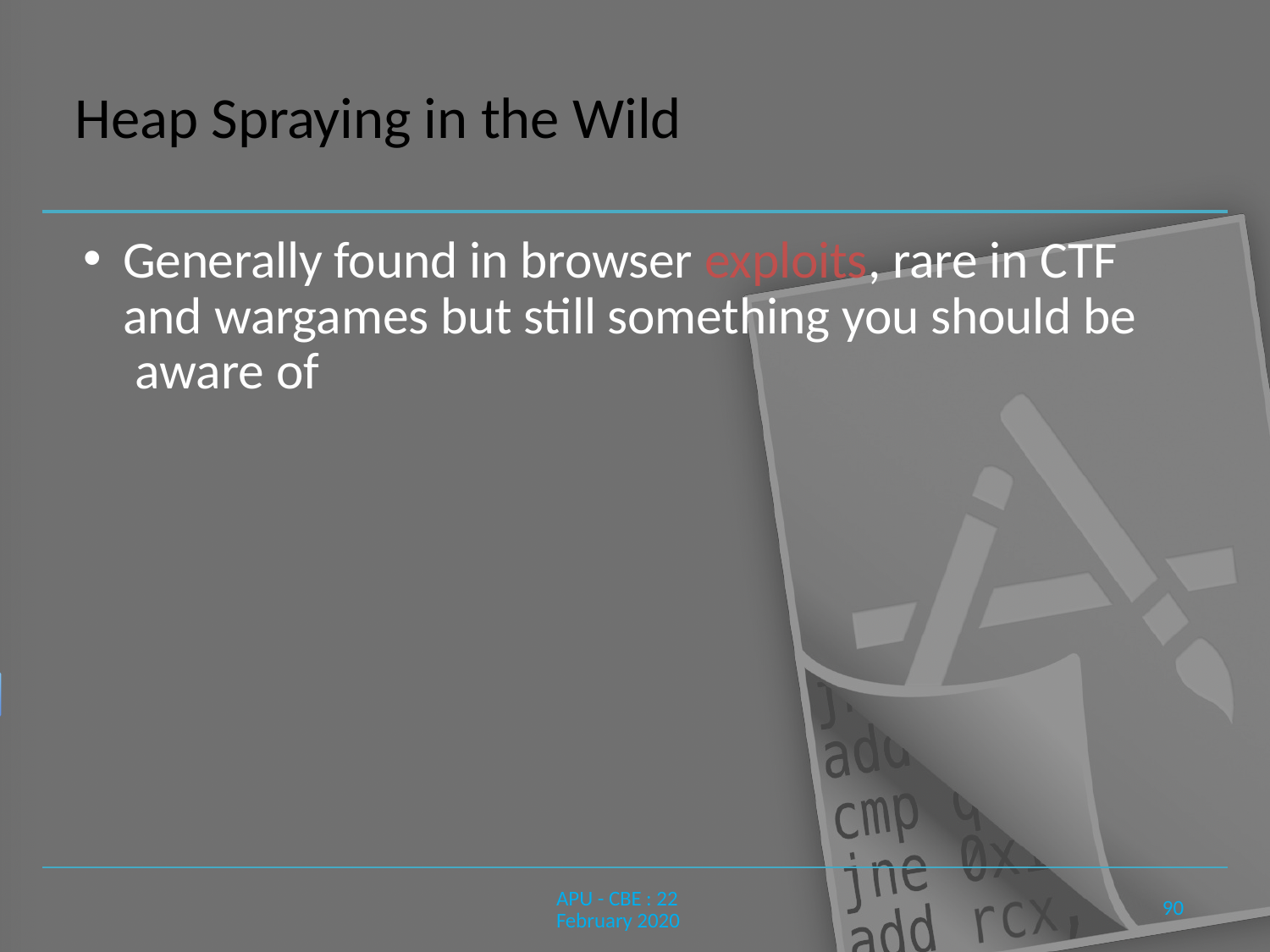

# Heap Spraying in the Wild

Generally found in browser exploits, rare in CTF  and wargames but still something you should be  aware of

90
APU - CBE : 22 February 2020